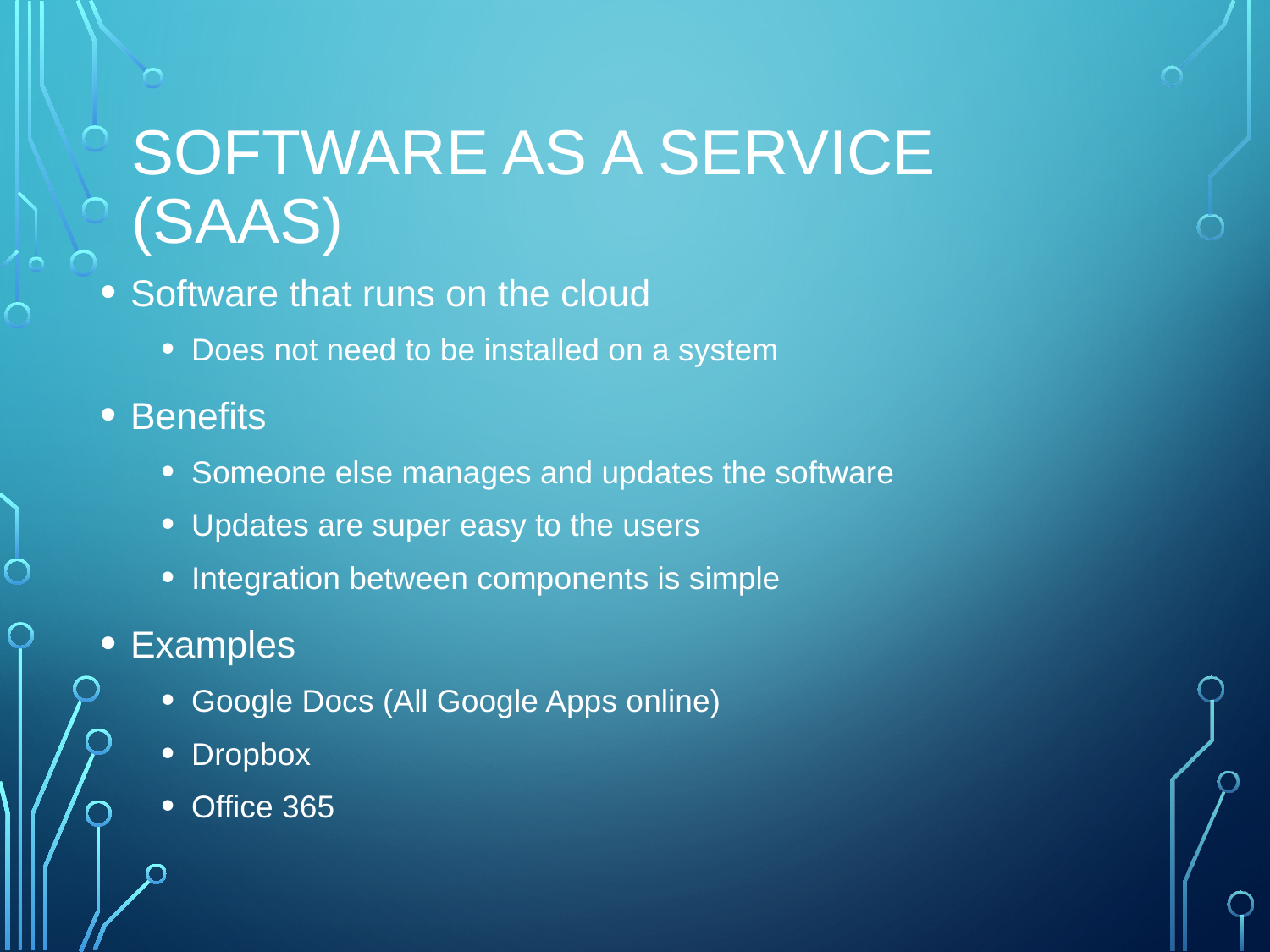

# Software as a Service (SaaS)
Software that runs on the cloud
Does not need to be installed on a system
Benefits
Someone else manages and updates the software
Updates are super easy to the users
Integration between components is simple
Examples
Google Docs (All Google Apps online)
Dropbox
Office 365